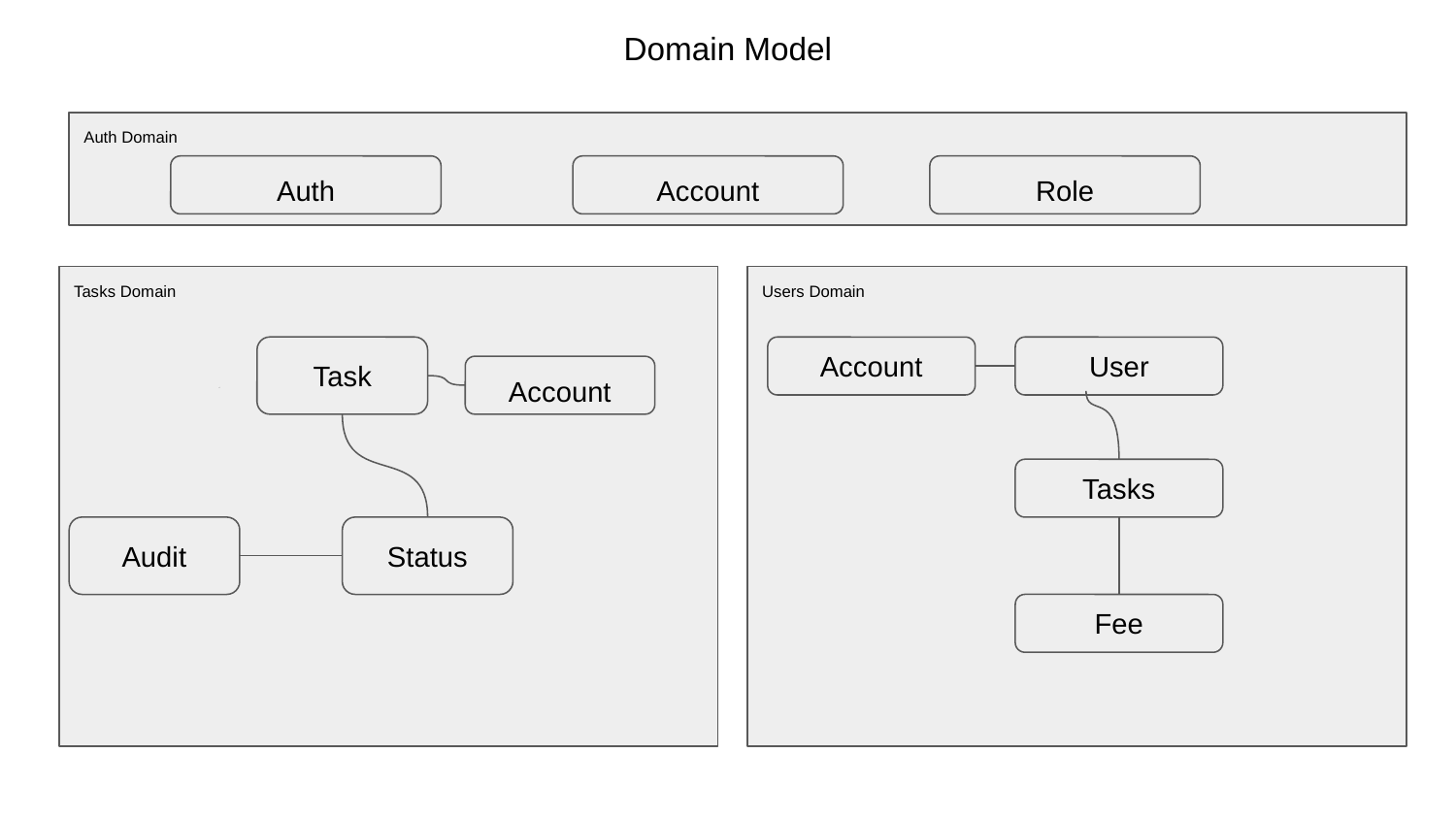

# Domain Model
Auth Domain
Account

Role

Auth

Tasks Domain
Users Domain
Task
Account
User
Account

Account

Tasks
Audit
Status
Fee